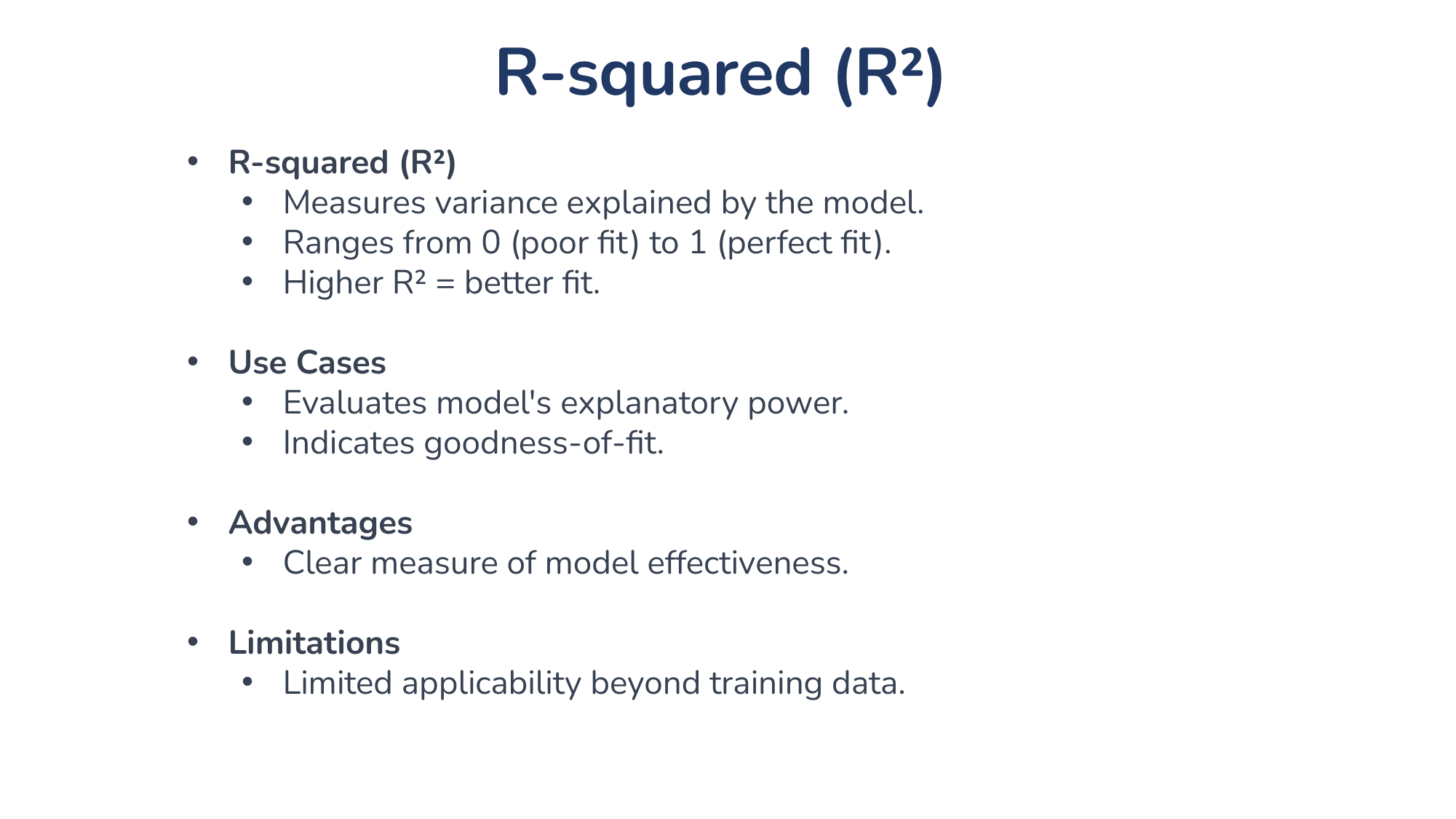

R-squared (R²)
R-squared (R²)
Measures variance explained by the model.
Ranges from 0 (poor fit) to 1 (perfect fit).
Higher R² = better fit.

Use Cases
Evaluates model's explanatory power.
Indicates goodness-of-fit.

Advantages
Clear measure of model effectiveness.

Limitations
Limited applicability beyond training data.